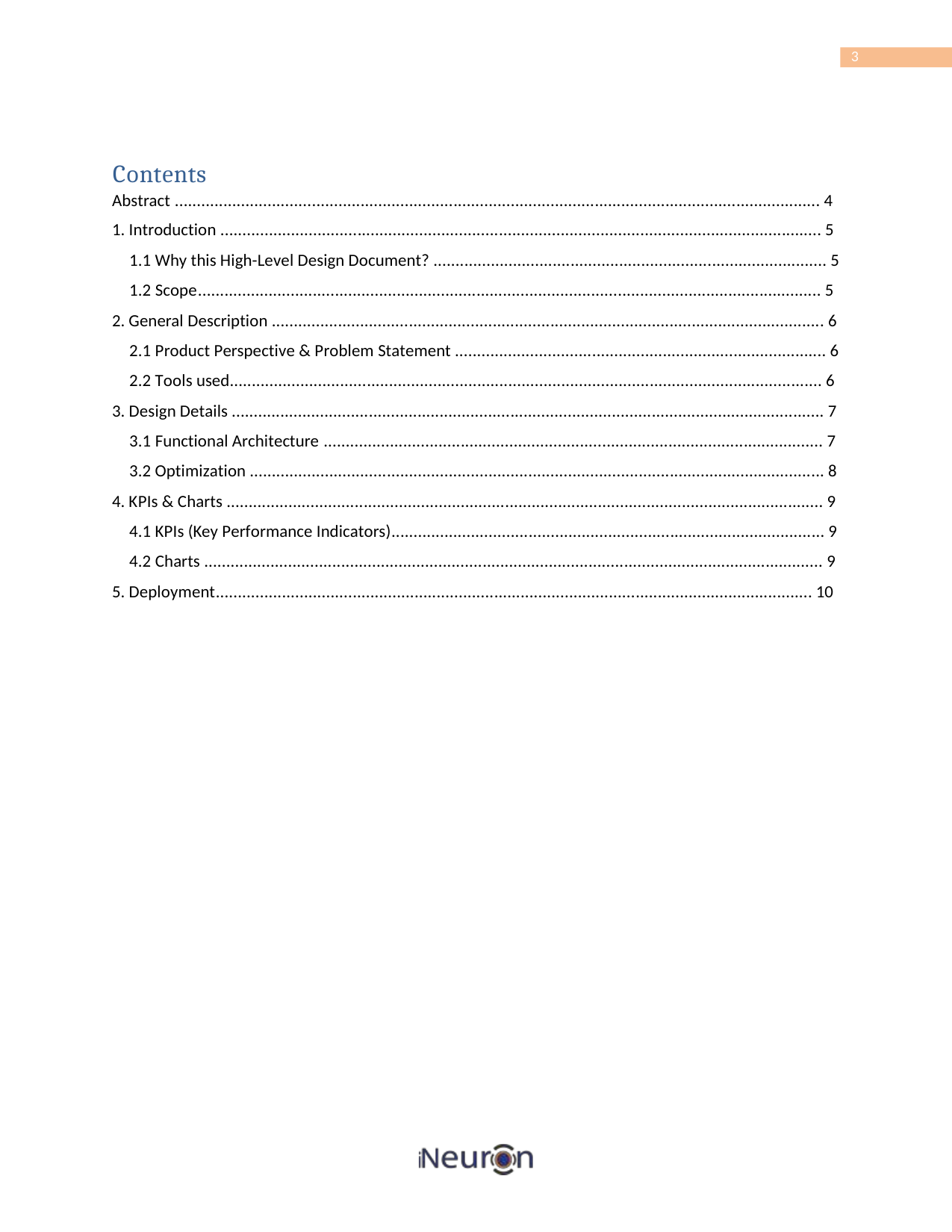

3
Contents
Abstract .................................................................................................................................................. 4
1. Introduction ........................................................................................................................................ 5
1.1 Why this High-Level Design Document? ......................................................................................... 5
1.2 Scope............................................................................................................................................. 5
2. General Description ............................................................................................................................. 6
2.1 Product Perspective & Problem Statement .................................................................................... 6
2.2 Tools used...................................................................................................................................... 6
3. Design Details ...................................................................................................................................... 7
3.1 Functional Architecture ................................................................................................................. 7
3.2 Optimization .................................................................................................................................. 8
4. KPIs & Charts ....................................................................................................................................... 9
4.1 KPIs (Key Performance Indicators).................................................................................................. 9
4.2 Charts ............................................................................................................................................ 9
5. Deployment....................................................................................................................................... 10